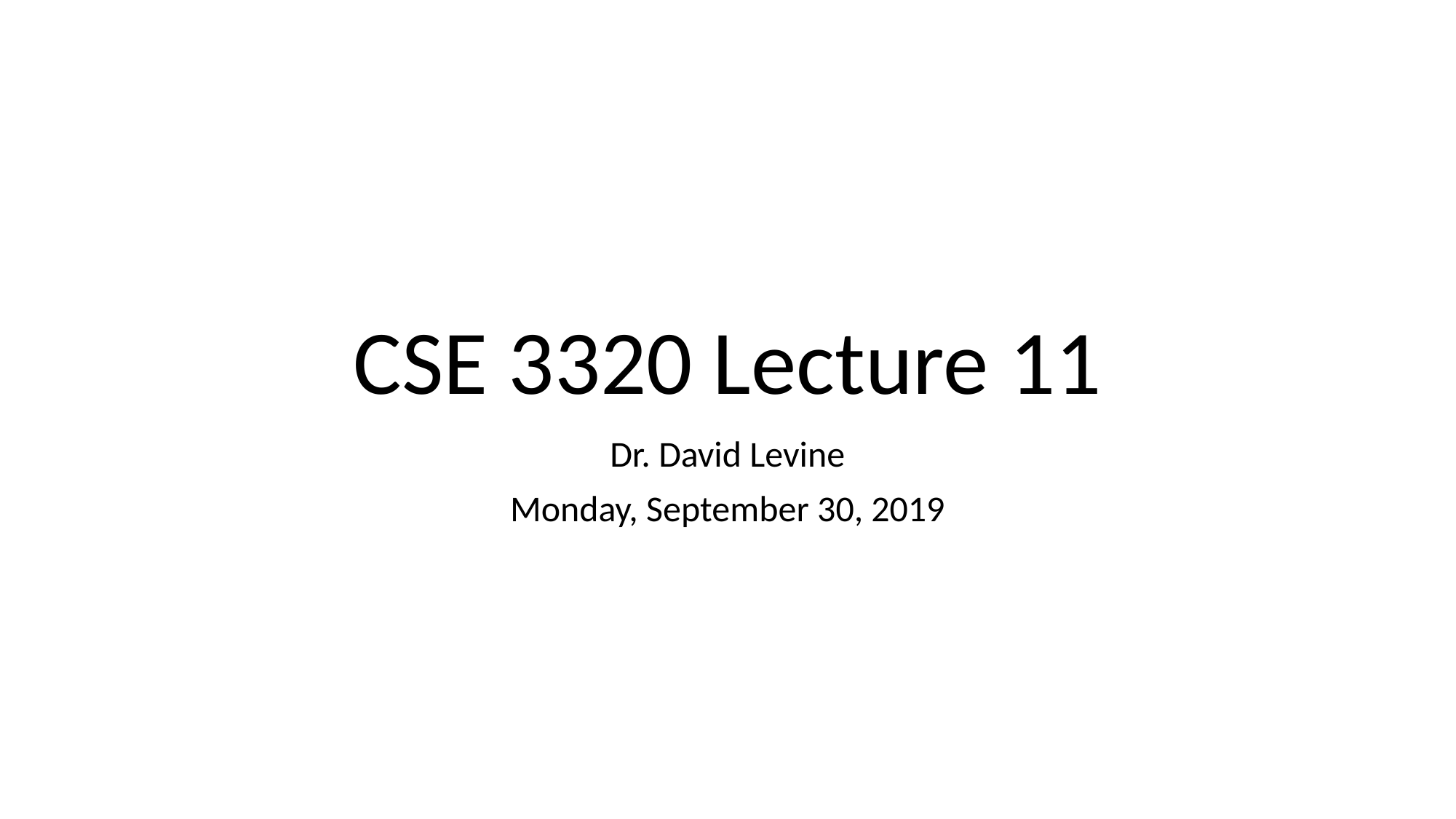

# CSE 3320 Lecture 11
Dr. David Levine
Monday, September 30, 2019